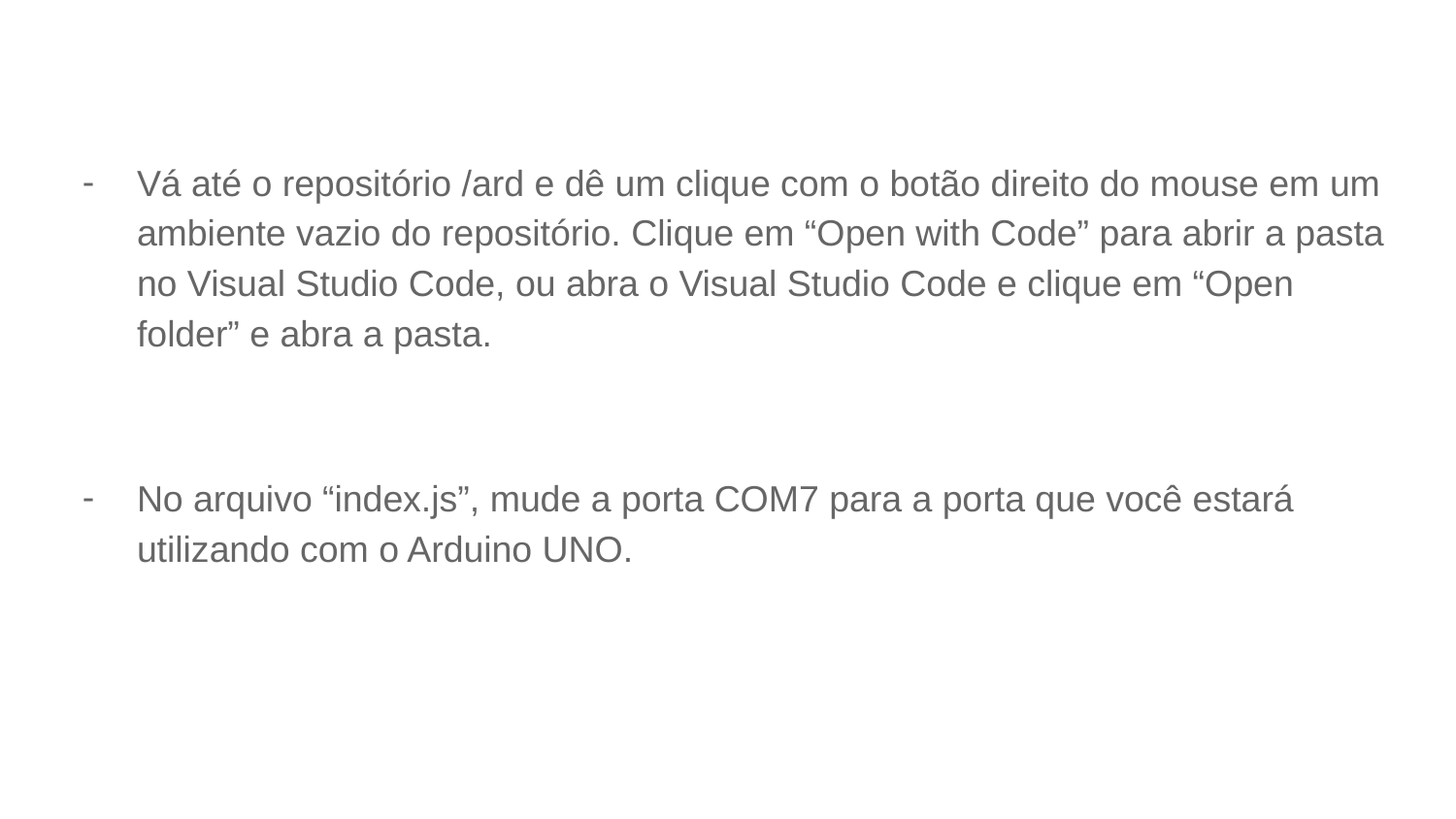

Vá até o repositório /ard e dê um clique com o botão direito do mouse em um ambiente vazio do repositório. Clique em “Open with Code” para abrir a pasta no Visual Studio Code, ou abra o Visual Studio Code e clique em “Open folder” e abra a pasta.

No arquivo “index.js”, mude a porta COM7 para a porta que você estará utilizando com o Arduino UNO.